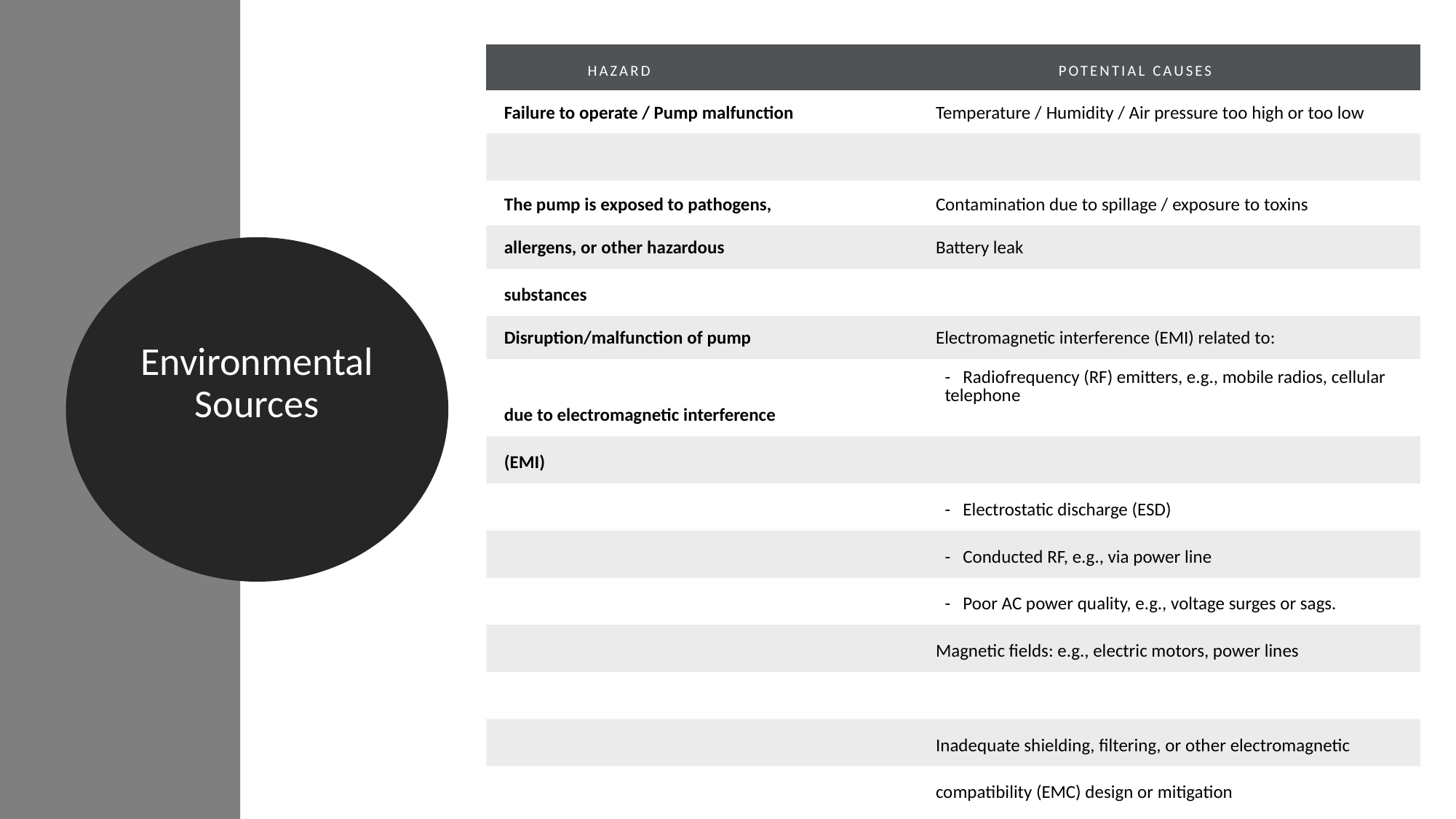

| Hazard | Potential Causes |
| --- | --- |
| Failure to operate / Pump malfunction | Temperature / Humidity / Air pressure too high or too low |
|  |  |
| The pump is exposed to pathogens, | Contamination due to spillage / exposure to toxins |
| allergens, or other hazardous | Battery leak |
| substances |  |
| Disruption/malfunction of pump | Electromagnetic interference (EMI) related to: |
| due to electromagnetic interference | - Radiofrequency (RF) emitters, e.g., mobile radios, cellular telephone |
| (EMI) |  |
|  | - Electrostatic discharge (ESD) |
|  | - Conducted RF, e.g., via power line |
|  | - Poor AC power quality, e.g., voltage surges or sags. |
|  | Magnetic fields: e.g., electric motors, power lines |
|  |  |
|  | Inadequate shielding, filtering, or other electromagnetic |
|  | compatibility (EMC) design or mitigation |
Environmental Sources